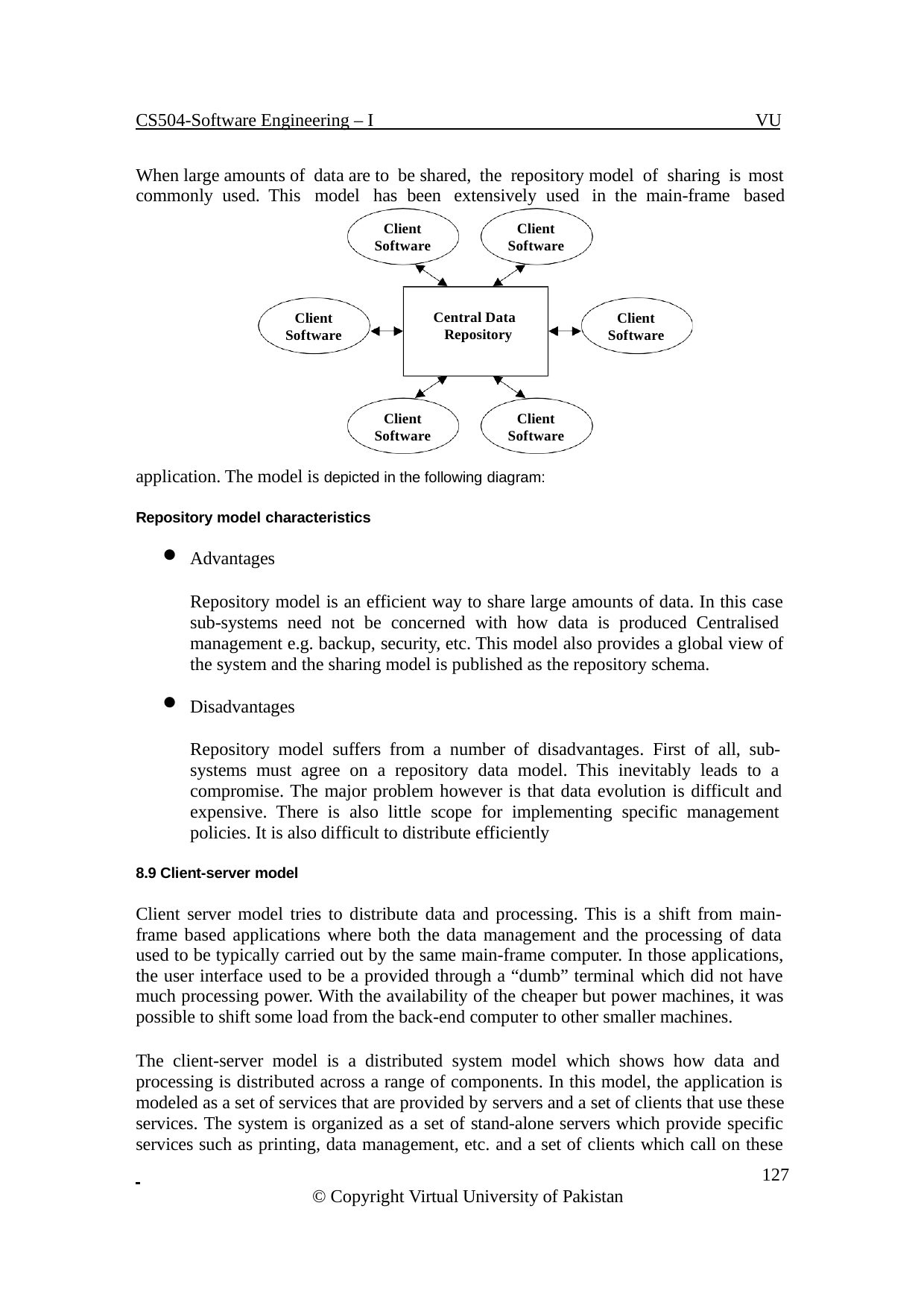

CS504-Software Engineering – I	VU

When large amounts of  data are to  be shared,  the  repository model  of  sharing  is most

has  been
Client  Software
extensively  used
Client  Software
commonly  used.  This   model
in  the  main-frame   based

Central Data  Repository
Client  Software
Client  Software
Client  Software
Client  Software
application. The model is depicted in the following diagram:

Repository model characteristics

Advantages

Repository model is an efficient way to share large amounts of data. In this case  sub-systems need not be concerned with how data is produced Centralised  management e.g. backup, security, etc. This model also provides a global view of  the system and the sharing model is published as the repository schema.

Disadvantages

Repository model suffers from a number of disadvantages. First of all, sub-  systems must agree on a repository data model. This inevitably leads to a  compromise. The major problem however is that data evolution is difficult and  expensive. There is also little scope for implementing specific management  policies. It is also difficult to distribute efficiently

8.9 Client-server model

Client server model tries to distribute data and processing. This is a shift from main-  frame based applications where both the data management and the processing of data  used to be typically carried out by the same main-frame computer. In those applications,  the user interface used to be a provided through a “dumb” terminal which did not have  much processing power. With the availability of the cheaper but power machines, it was  possible to shift some load from the back-end computer to other smaller machines.

The client-server model is a distributed system model which shows how data and  processing is distributed across a range of components. In this model, the application is  modeled as a set of services that are provided by servers and a set of clients that use these  services. The system is organized as a set of stand-alone servers which provide specific  services such as printing, data management, etc. and a set of clients which call on these
 	127
© Copyright Virtual University of Pakistan